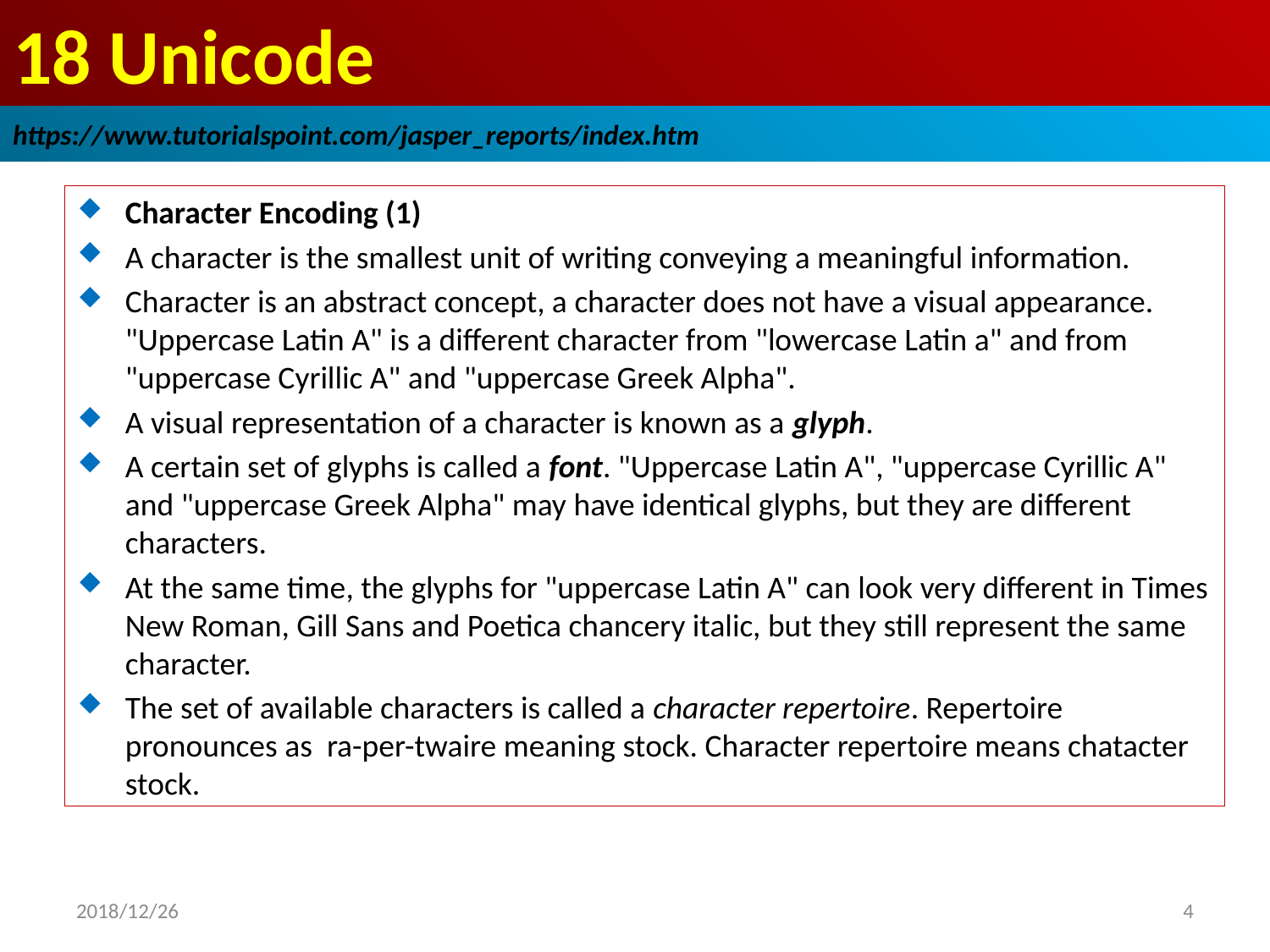

# 18 Unicode
https://www.tutorialspoint.com/jasper_reports/index.htm
Character Encoding (1)
A character is the smallest unit of writing conveying a meaningful information.
Character is an abstract concept, a character does not have a visual appearance. "Uppercase Latin A" is a different character from "lowercase Latin a" and from "uppercase Cyrillic A" and "uppercase Greek Alpha".
A visual representation of a character is known as a glyph.
A certain set of glyphs is called a font. "Uppercase Latin A", "uppercase Cyrillic A" and "uppercase Greek Alpha" may have identical glyphs, but they are different characters.
At the same time, the glyphs for "uppercase Latin A" can look very different in Times New Roman, Gill Sans and Poetica chancery italic, but they still represent the same character.
The set of available characters is called a character repertoire. Repertoire pronounces as  ra-per-twaire meaning stock. Character repertoire means chatacter stock.
2018/12/26
4